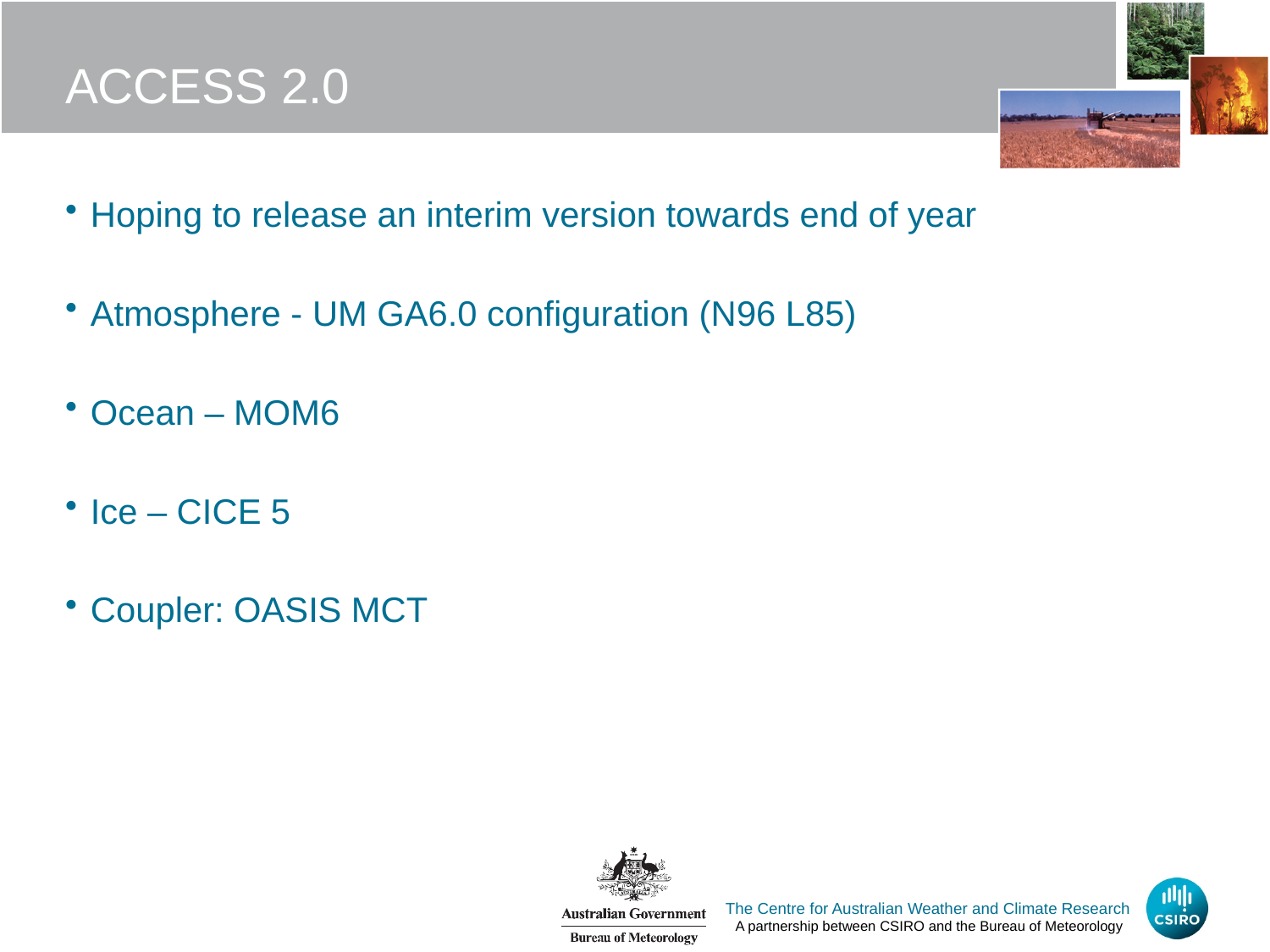

# ACCESS 2.0
Hoping to release an interim version towards end of year

Atmosphere - UM GA6.0 configuration (N96 L85)

Ocean – MOM6

Ice – CICE 5

Coupler: OASIS MCT
The Centre for Australian Weather and Climate Research
A partnership between CSIRO and the Bureau of Meteorology